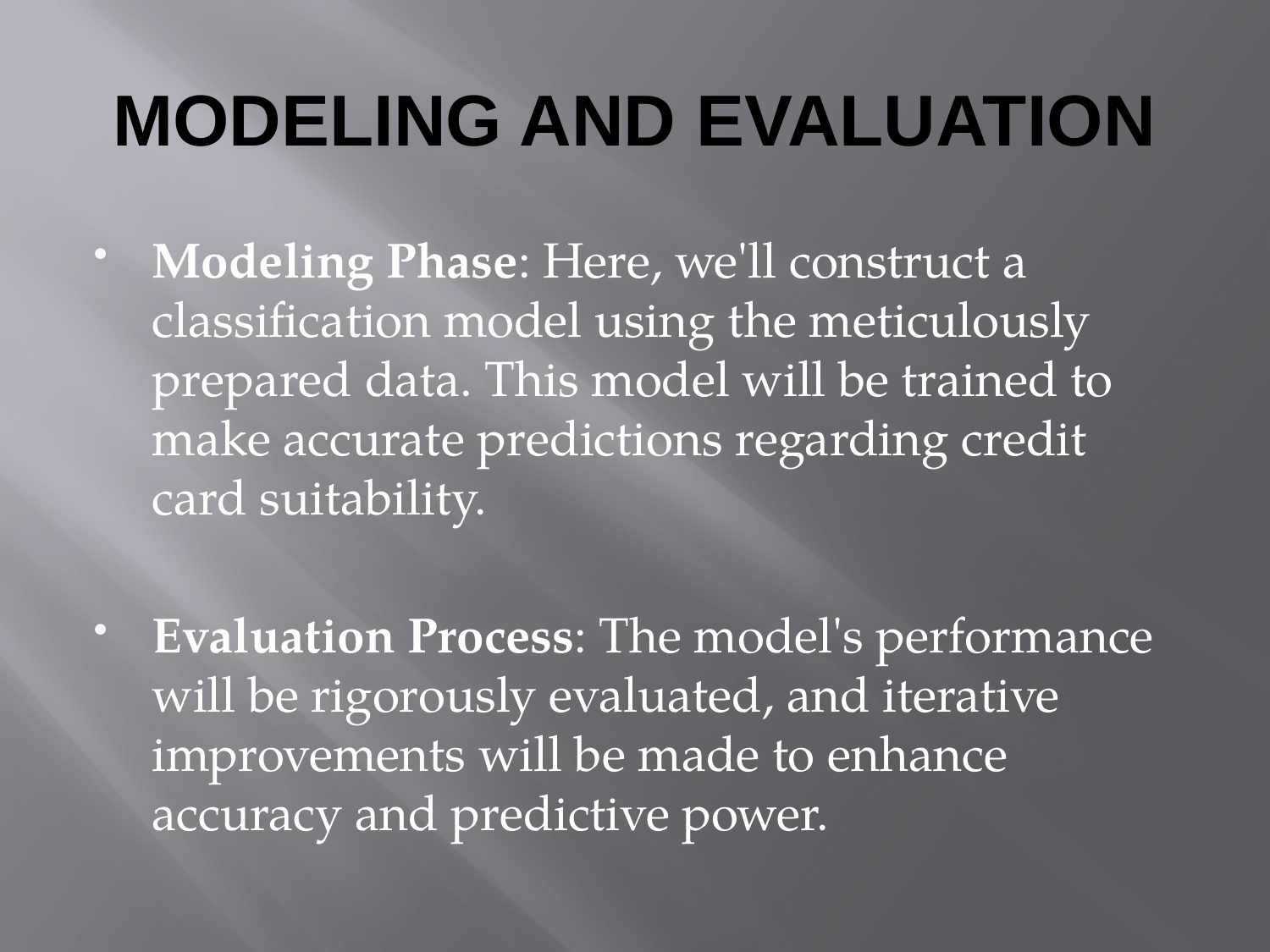

# MODELING AND EVALUATION
Modeling Phase: Here, we'll construct a classification model using the meticulously prepared data. This model will be trained to make accurate predictions regarding credit card suitability.

Evaluation Process: The model's performance will be rigorously evaluated, and iterative improvements will be made to enhance accuracy and predictive power.